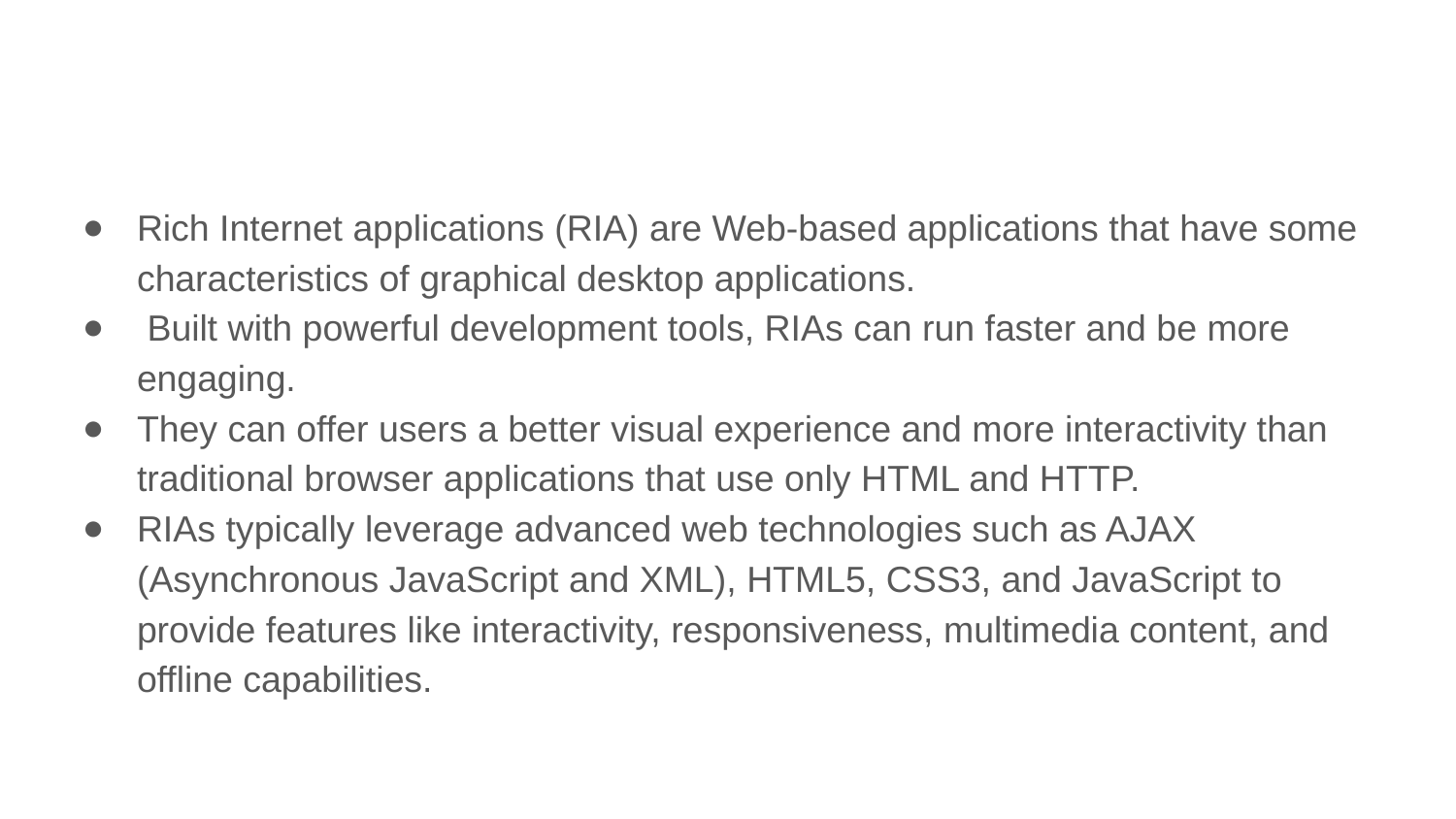

#
Rich Internet applications (RIA) are Web-based applications that have some characteristics of graphical desktop applications.
 Built with powerful development tools, RIAs can run faster and be more engaging.
They can offer users a better visual experience and more interactivity than traditional browser applications that use only HTML and HTTP.
RIAs typically leverage advanced web technologies such as AJAX (Asynchronous JavaScript and XML), HTML5, CSS3, and JavaScript to provide features like interactivity, responsiveness, multimedia content, and offline capabilities.